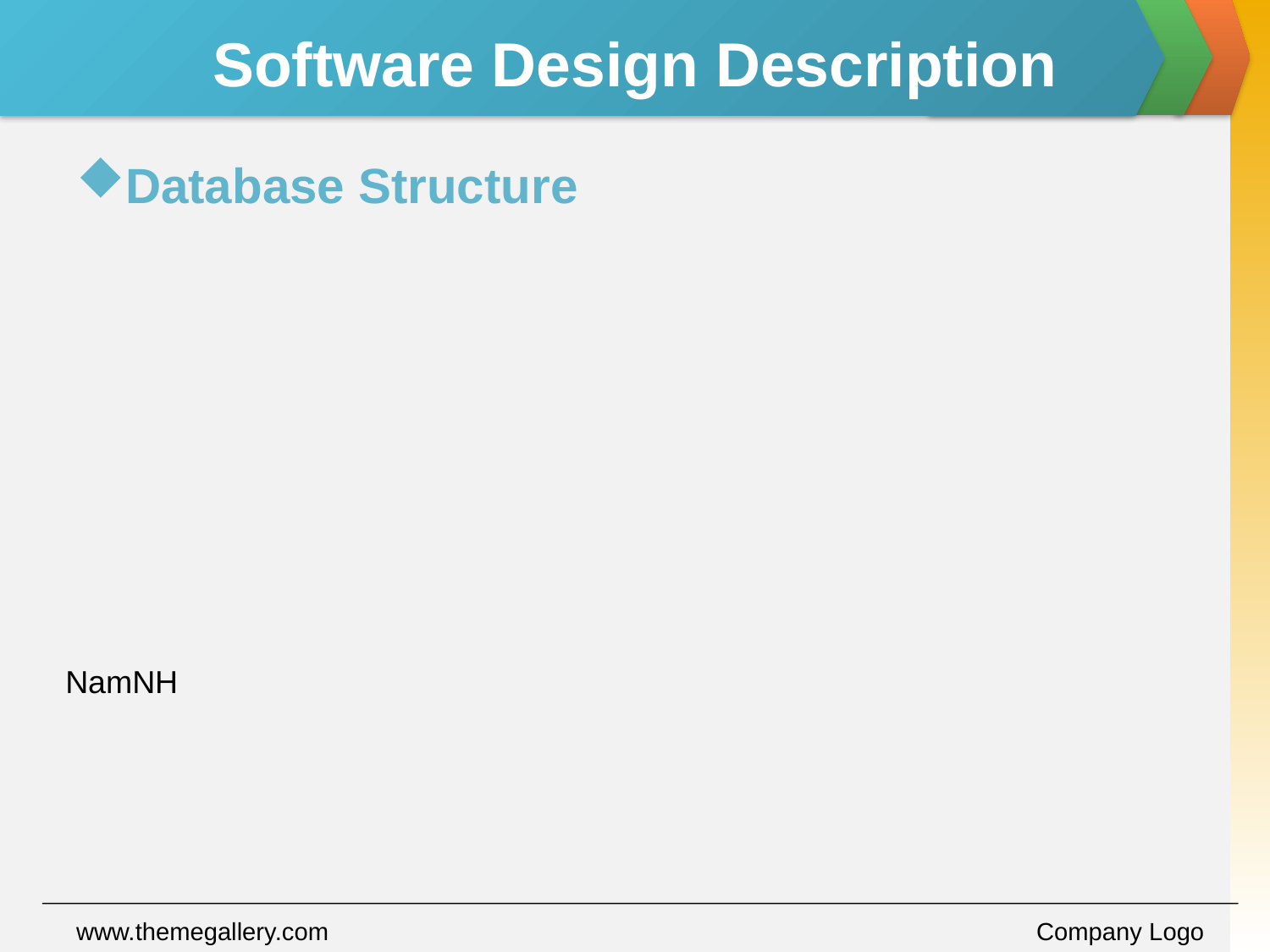

# Software Design Description
Database Structure
NamNH
www.themegallery.com
Company Logo